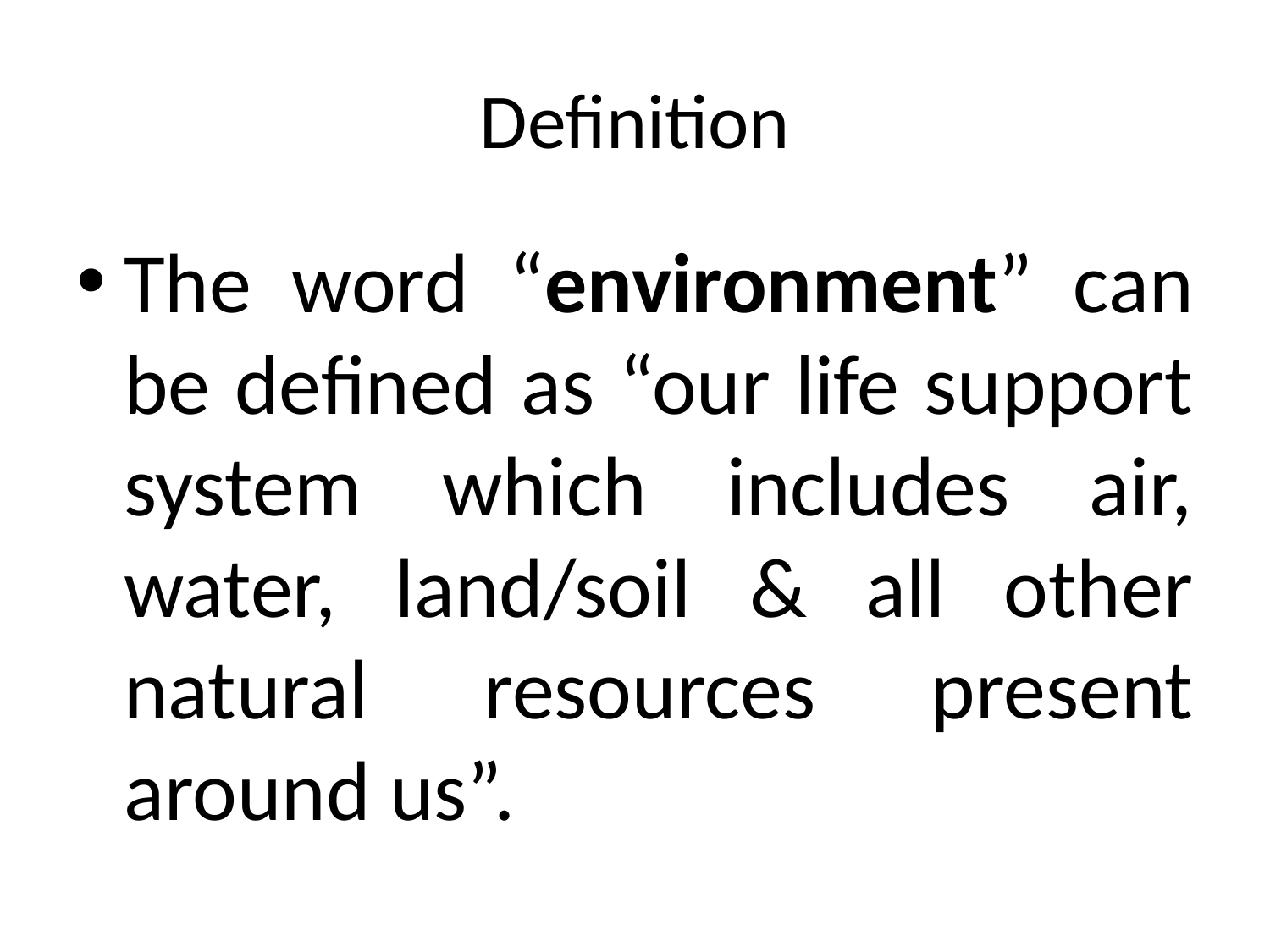

# Definition
The word “environment” can be defined as “our life support system which includes air, water, land/soil & all other natural resources present around us”.